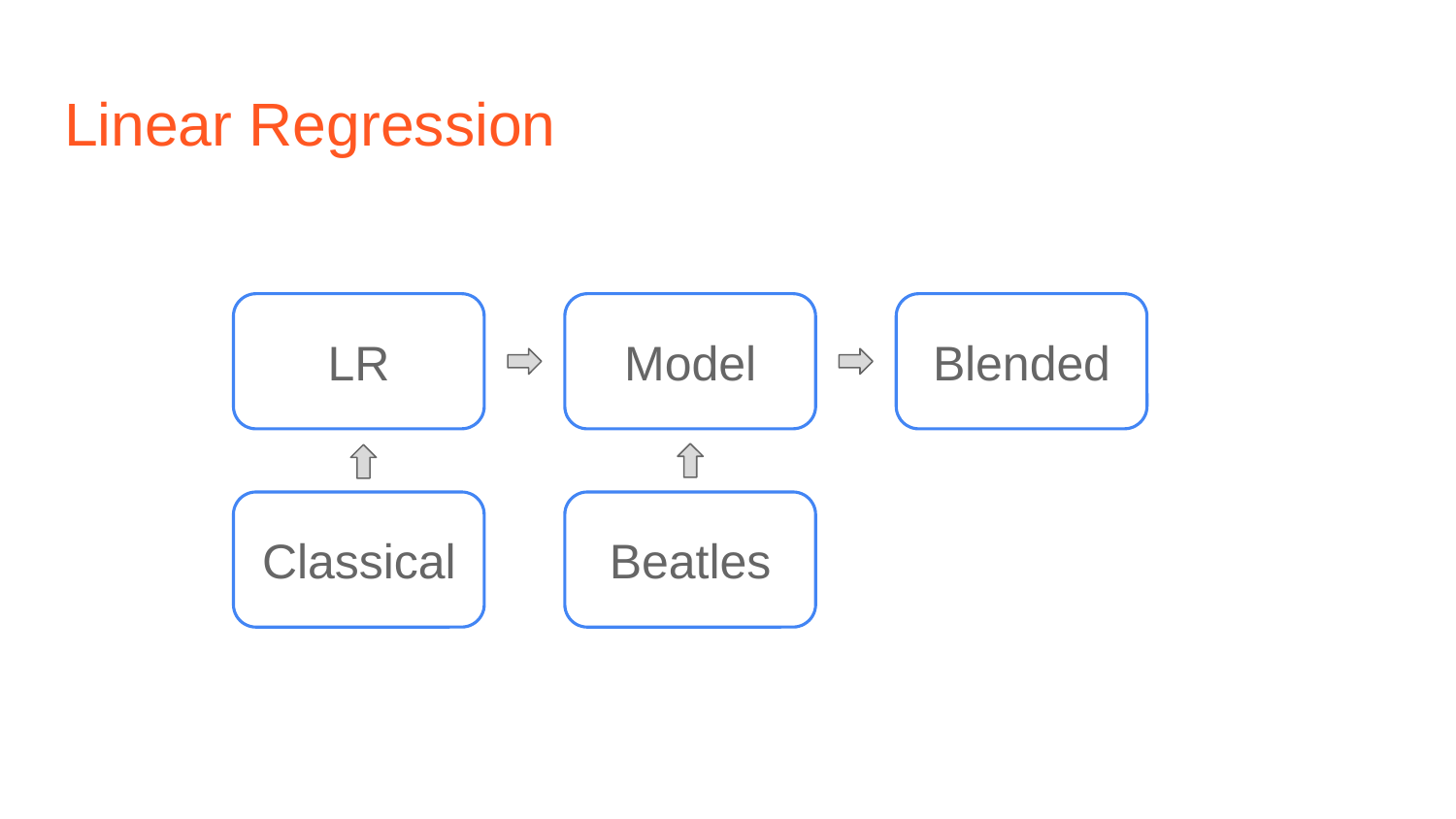

# Linear Regression
LR
Model
Blended

Classical
Beatles